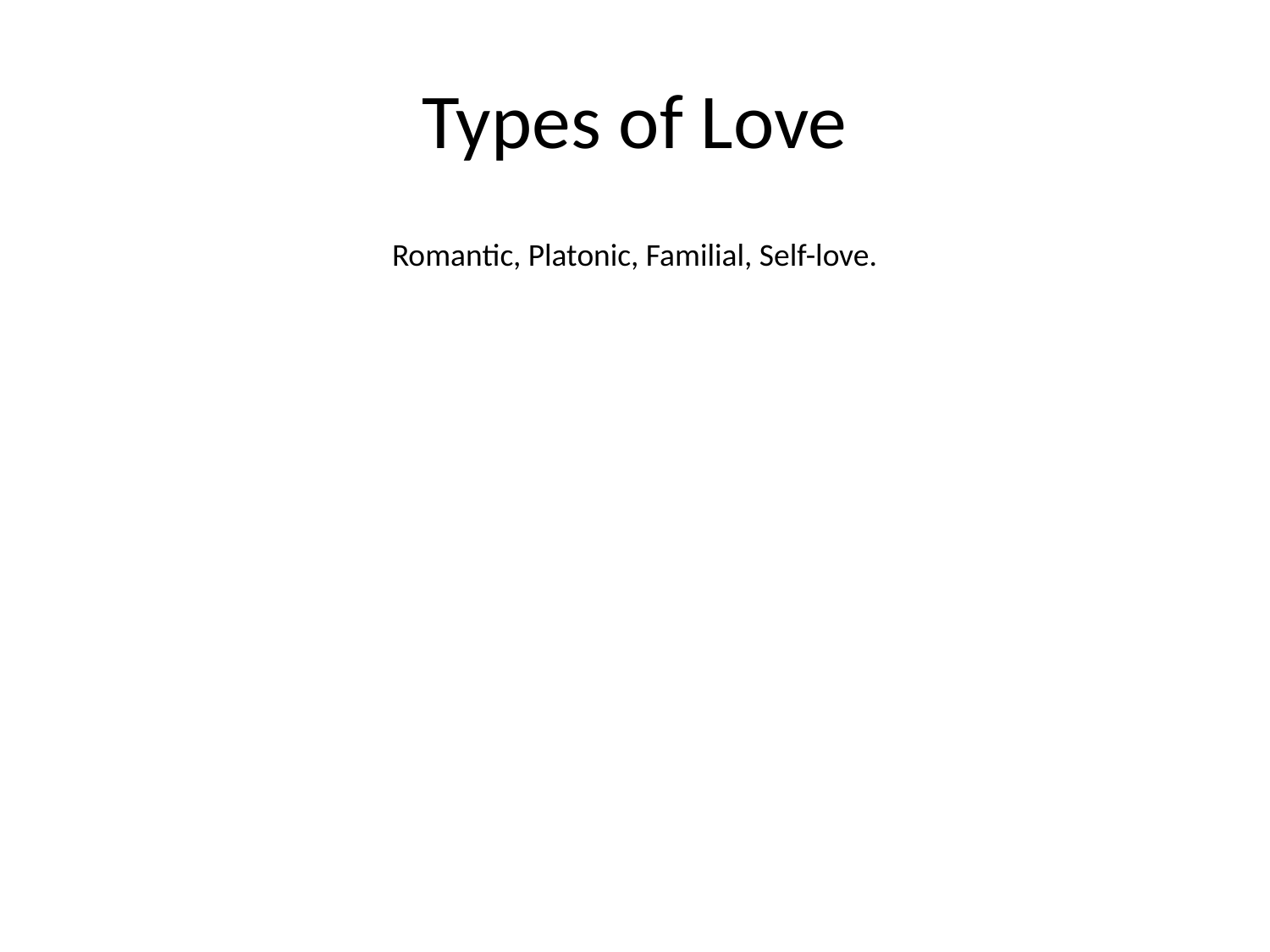

# Types of Love

Romantic, Platonic, Familial, Self-love.